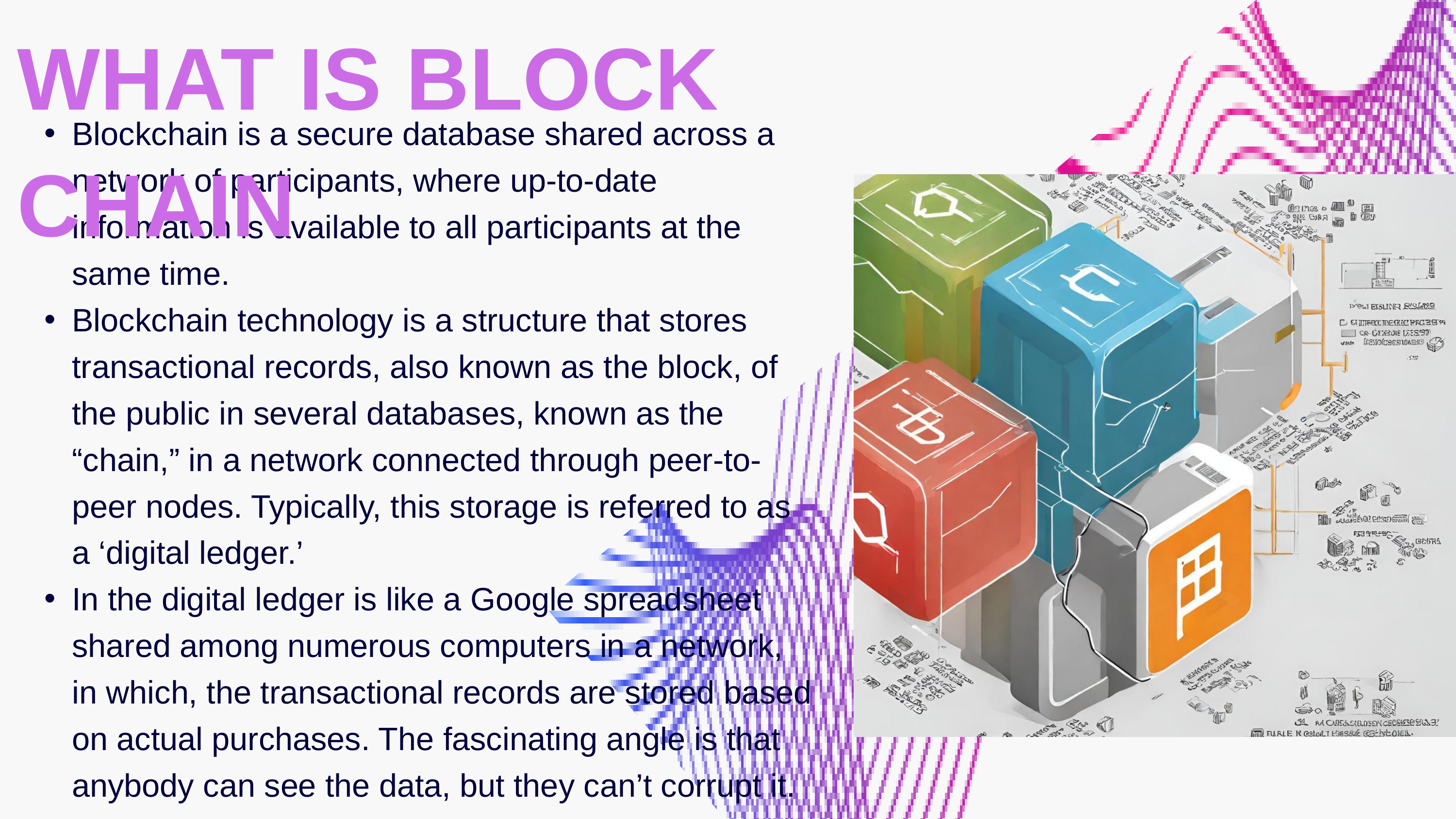

WHAT IS BLOCK CHAIN
Blockchain is a secure database shared across a network of participants, where up-to-date information is available to all participants at the same time.
Blockchain technology is a structure that stores transactional records, also known as the block, of the public in several databases, known as the “chain,” in a network connected through peer-to-peer nodes. Typically, this storage is referred to as a ‘digital ledger.’
In the digital ledger is like a Google spreadsheet shared among numerous computers in a network, in which, the transactional records are stored based on actual purchases. The fascinating angle is that anybody can see the data, but they can’t corrupt it.